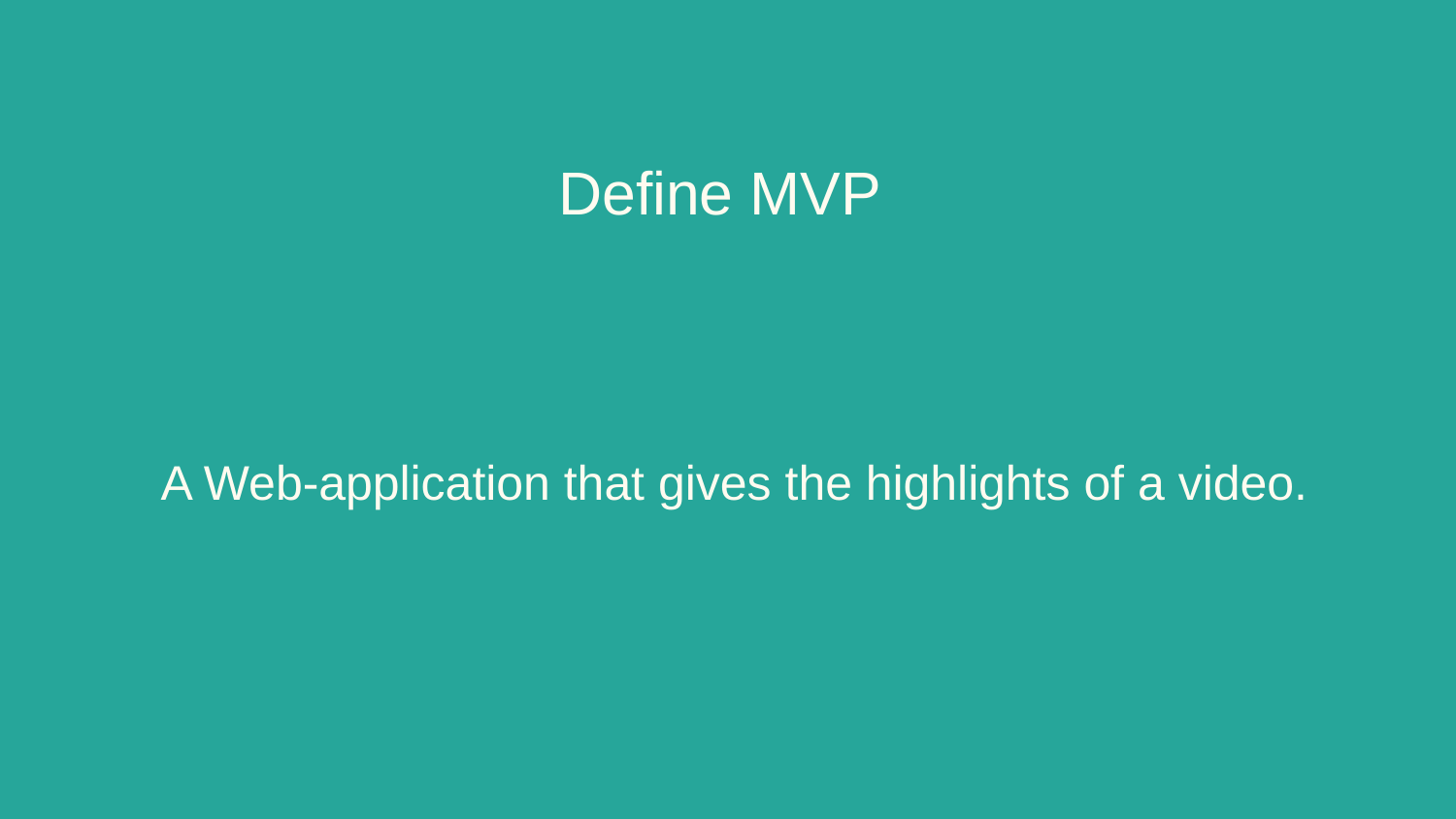

Define MVP
# A Web-application that gives the highlights of a video.